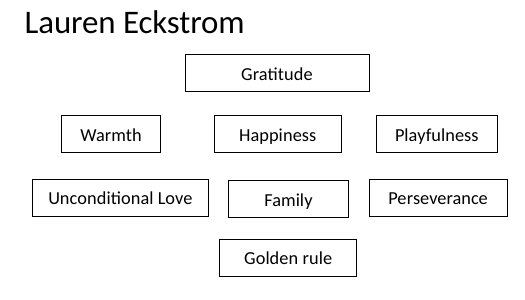

# Lauren Eckstrom
Gratitude
Warmth
Playfulness
Unconditional Love
Perseverance
Golden rule
Happiness
Family